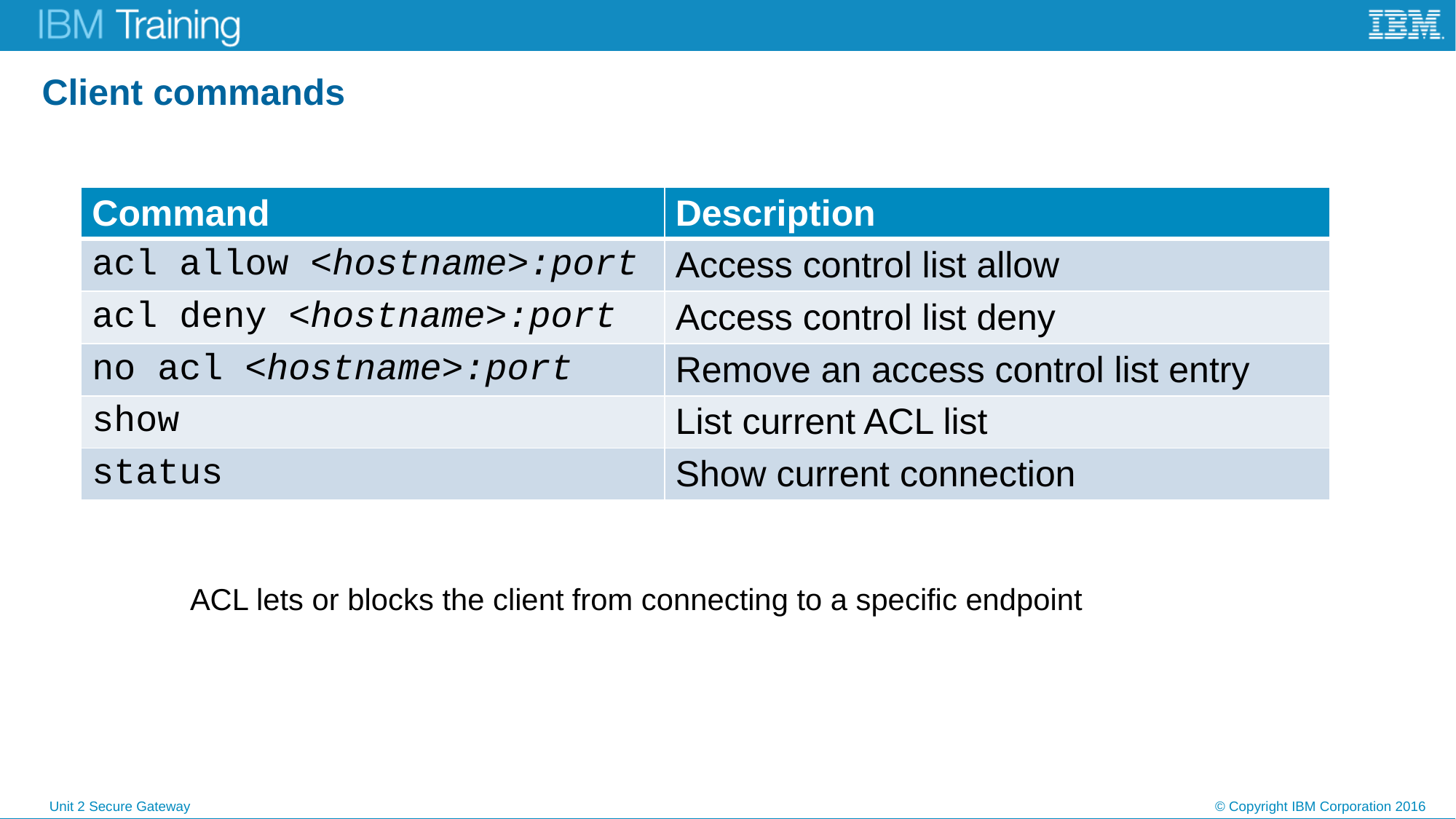

# Client commands
| Command | Description |
| --- | --- |
| acl allow <hostname>:port | Access control list allow |
| acl deny <hostname>:port | Access control list deny |
| no acl <hostname>:port | Remove an access control list entry |
| show | List current ACL list |
| status | Show current connection |
ACL lets or blocks the client from connecting to a specific endpoint
© Copyright IBM Corporation 2016